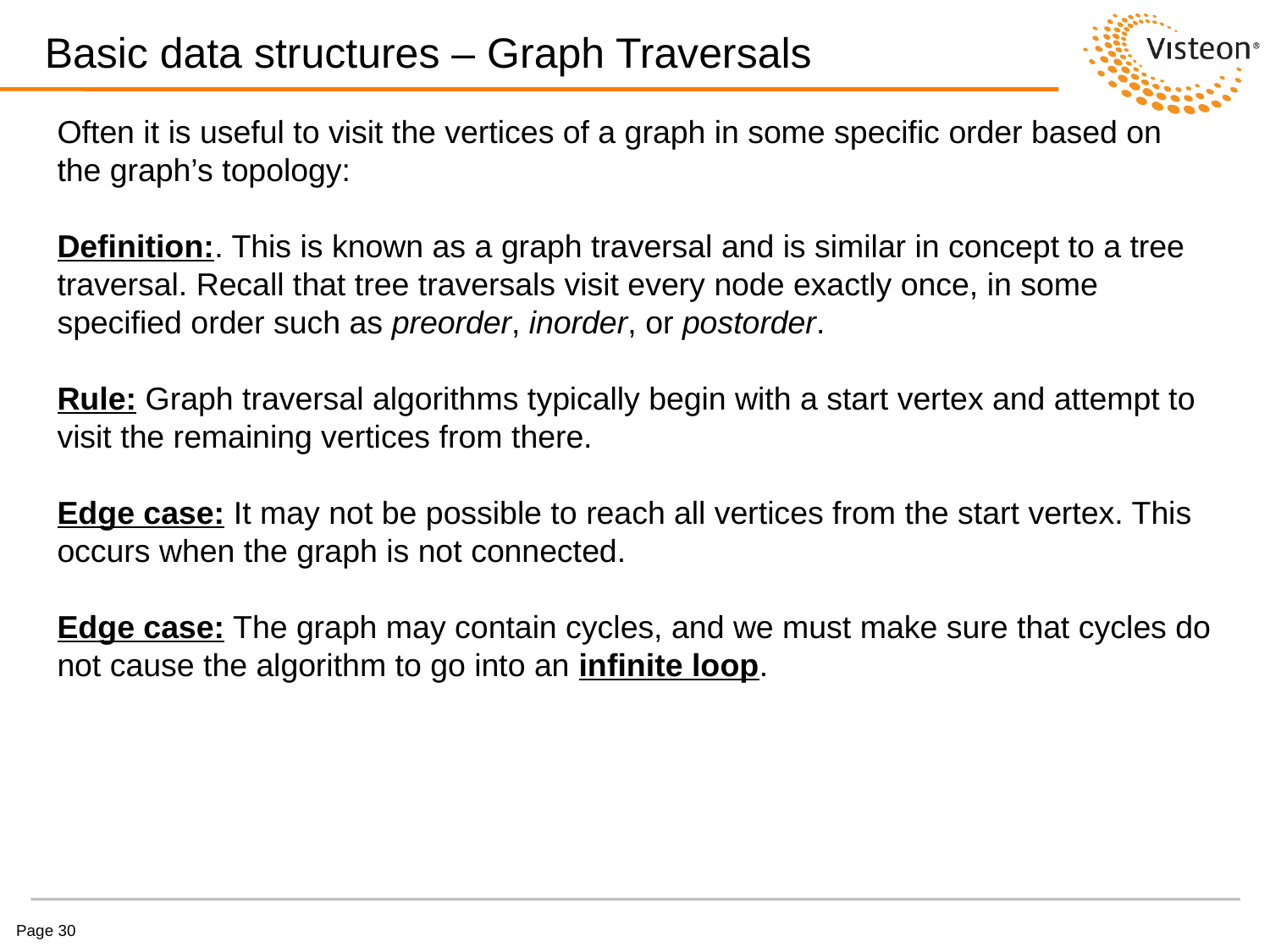

# Basic data structures – Graph Traversals
Often it is useful to visit the vertices of a graph in some specific order based on the graph’s topology:

Definition:. This is known as a graph traversal and is similar in concept to a tree traversal. Recall that tree traversals visit every node exactly once, in some specified order such as preorder, inorder, or postorder.

Rule: Graph traversal algorithms typically begin with a start vertex and attempt to
visit the remaining vertices from there.

Edge case: It may not be possible to reach all vertices from the start vertex. This occurs when the graph is not connected.

Edge case: The graph may contain cycles, and we must make sure that cycles do not cause the algorithm to go into an infinite loop.
Page 30